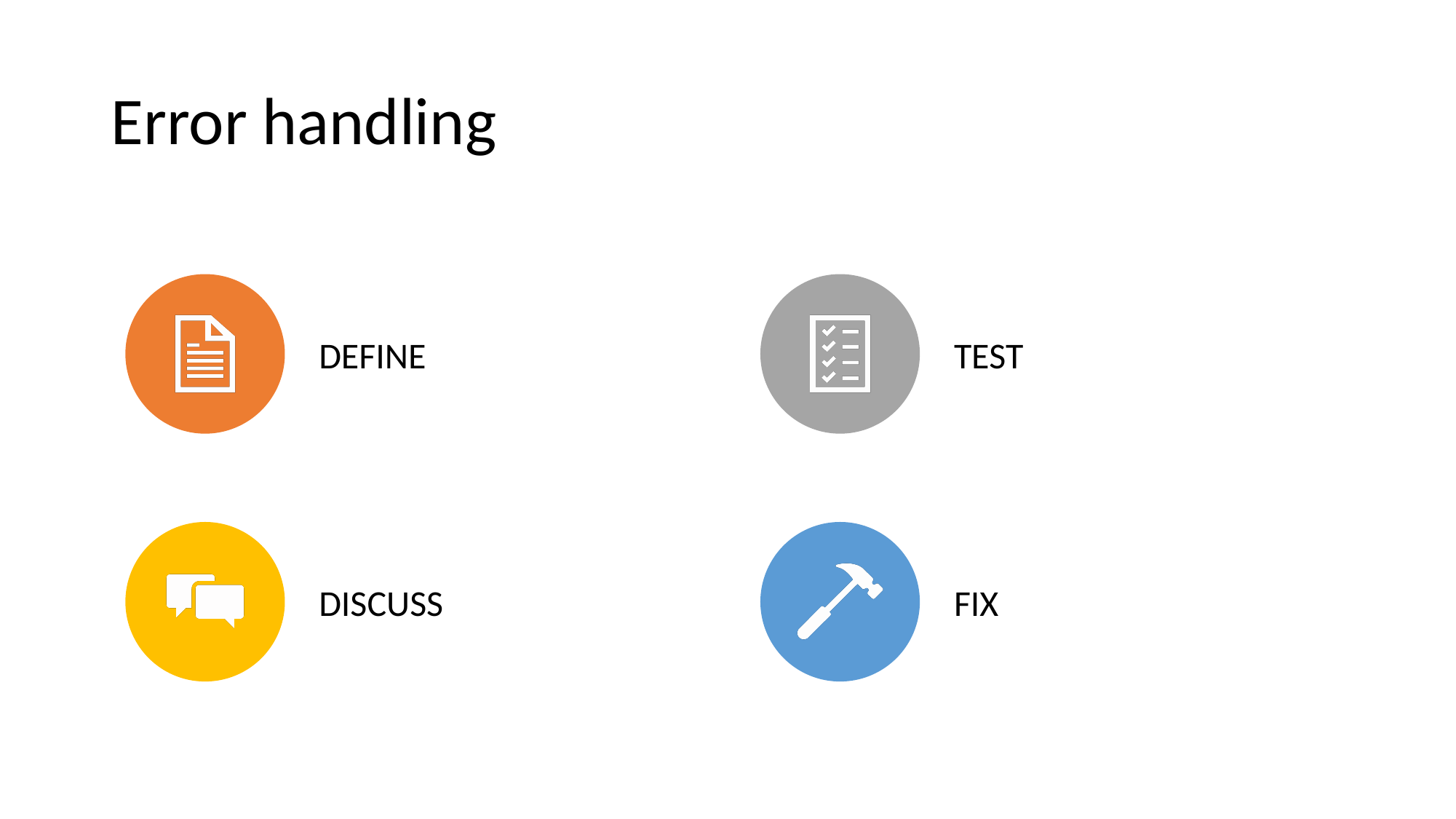

# Error handling
DEFINE
TEST
DISCUSS
FIX